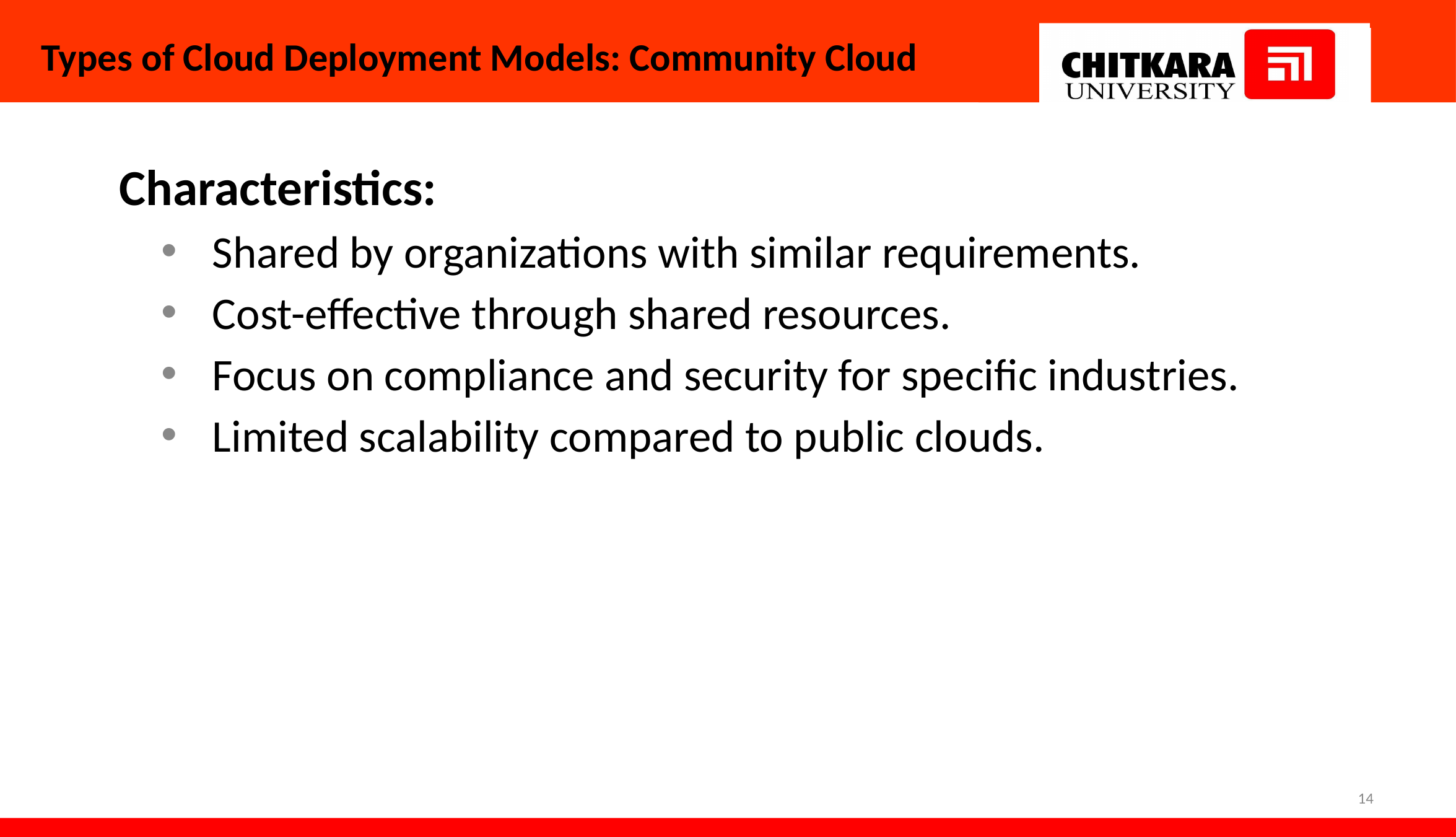

# Types of Cloud Deployment Models: Community Cloud
Characteristics:
Shared by organizations with similar requirements.
Cost-effective through shared resources.
Focus on compliance and security for specific industries.
Limited scalability compared to public clouds.
14